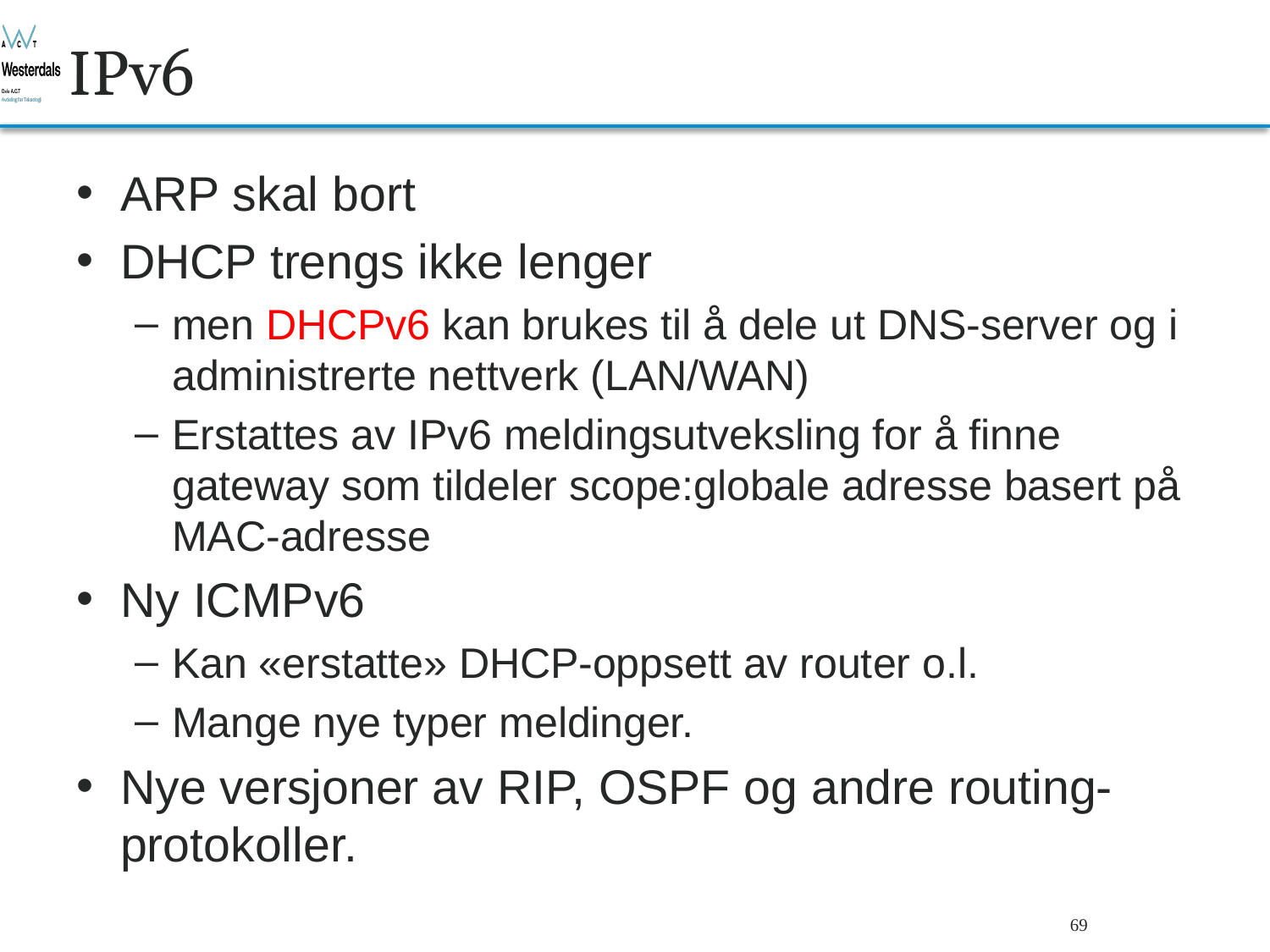

# IPv6
ARP skal bort
DHCP trengs ikke lenger
men DHCPv6 kan brukes til å dele ut DNS-server og i administrerte nettverk (LAN/WAN)
Erstattes av IPv6 meldingsutveksling for å finne gateway som tildeler scope:globale adresse basert på MAC-adresse
Ny ICMPv6
Kan «erstatte» DHCP-oppsett av router o.l.
Mange nye typer meldinger.
Nye versjoner av RIP, OSPF og andre routing-protokoller.
Bjørn O. Listog -- blistog@nith.no
69